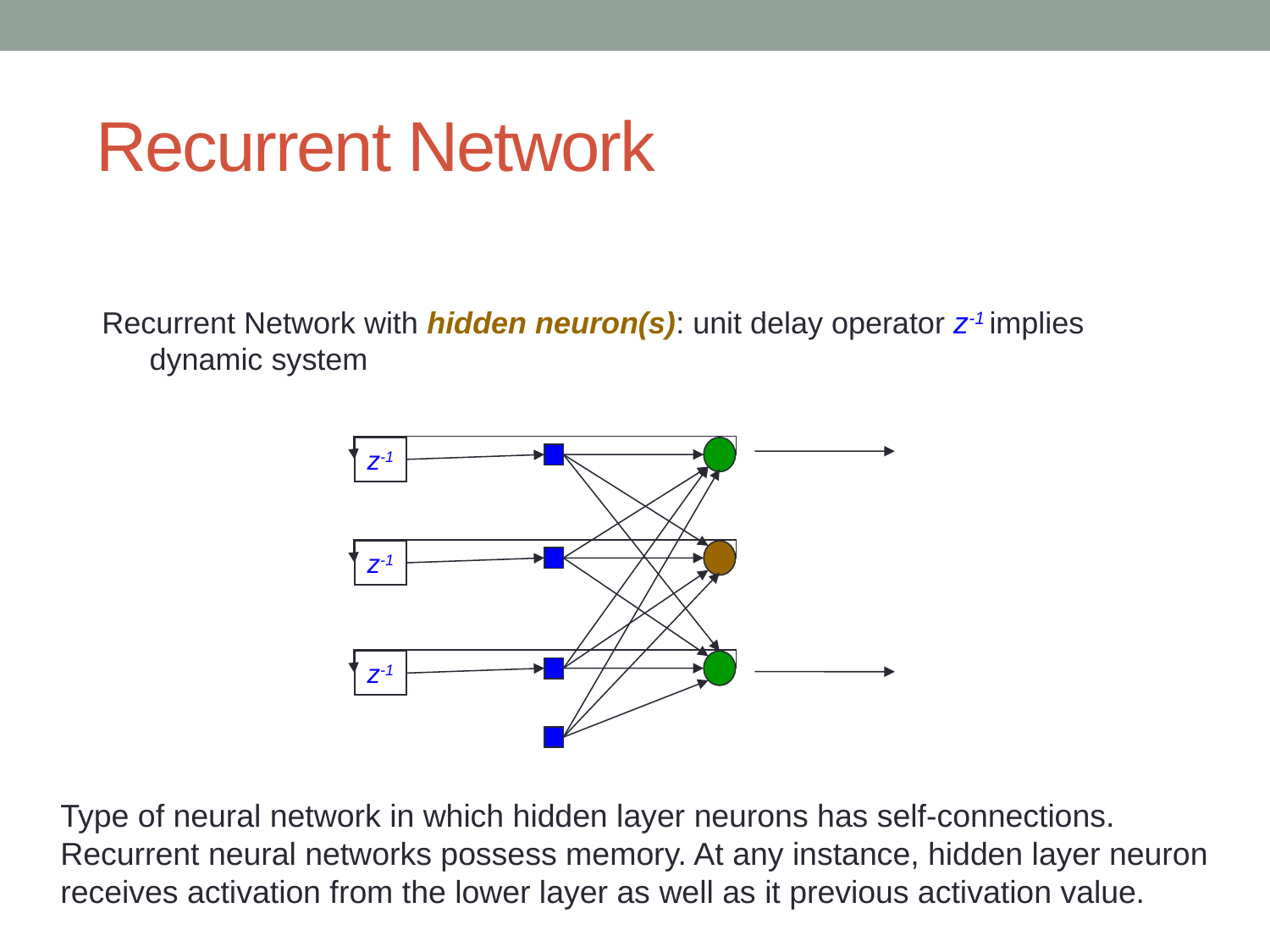

# Recurrent Network
Recurrent Network with hidden neuron(s): unit delay operator z-1 implies dynamic system

z-1

z-1

z-1

Type of neural network in which hidden layer neurons has self-connections. Recurrent neural networks possess memory. At any instance, hidden layer neuron receives activation from the lower layer as well as it previous activation value.